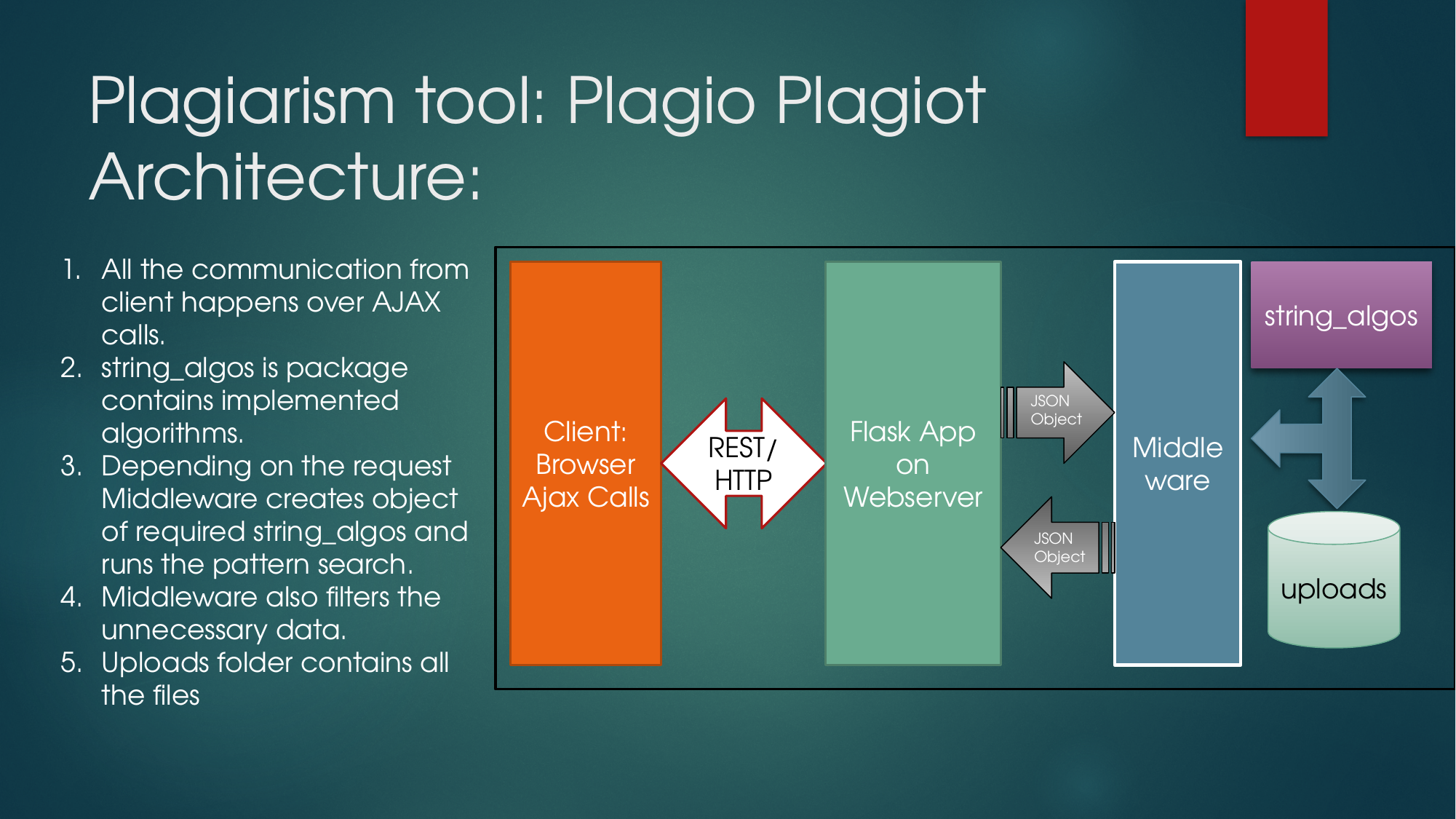

# Plagiarism tool: Plagio Plagiot Architecture:
All the communication from client happens over AJAX calls.
string_algos is package contains implemented algorithms.
Depending on the request Middleware creates object of required string_algos and runs the pattern search.
Middleware also filters the unnecessary data.
Uploads folder contains all the files

Flask App on Webserver
Middleware
Client: Browser
Ajax Calls
string_algos

JSON Object
REST/HTTP

uploads
JSON Object